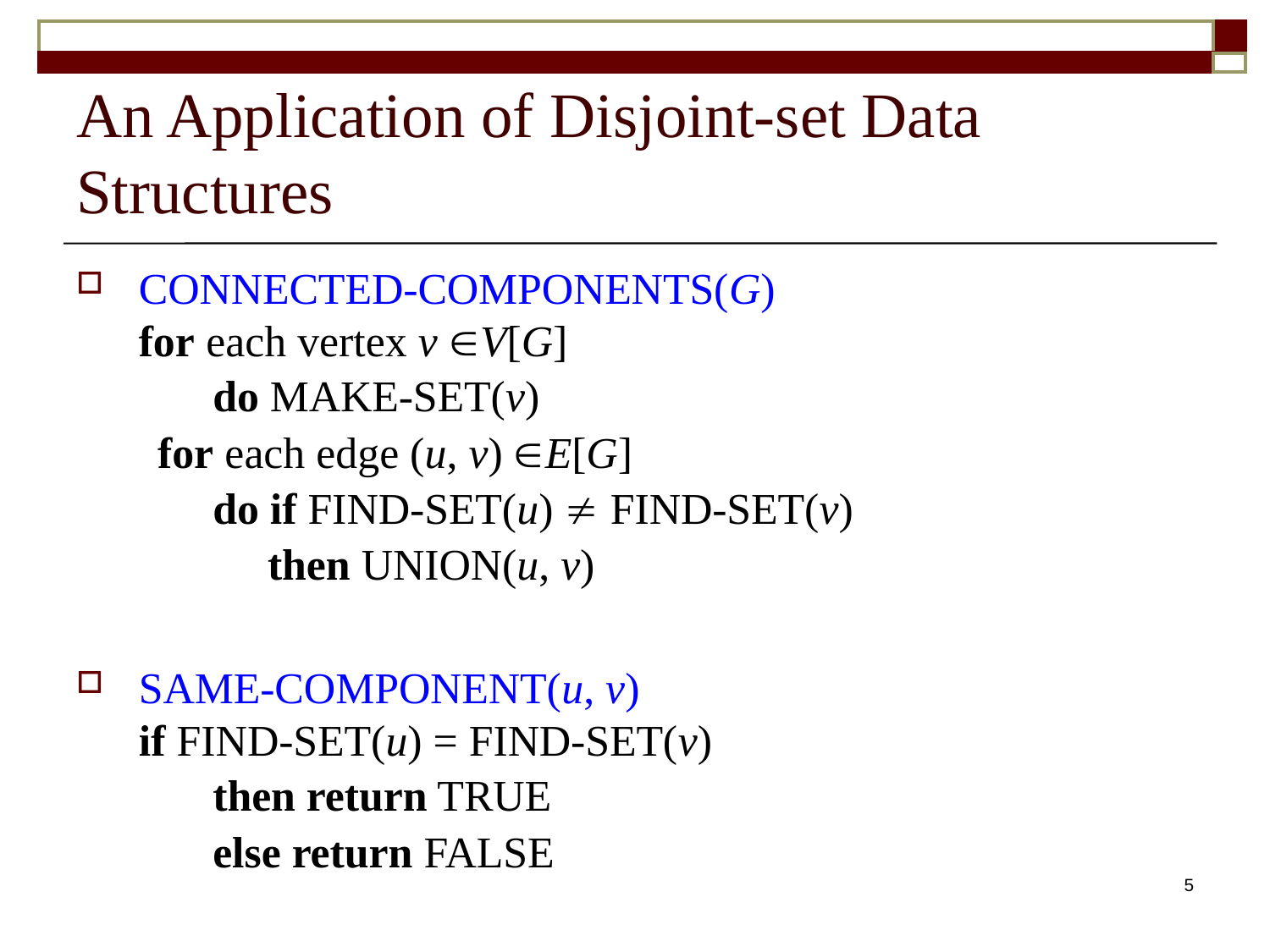

# An Application of Disjoint-set Data Structures
CONNECTED-COMPONENTS(G)
for each vertex v ∈V[G]
	     do MAKE-SET(v)
	for each edge (u, v) ∈E[G]
	     do if FIND-SET(u) ≠ FIND-SET(v)
	          then UNION(u, v)

SAME-COMPONENT(u, v)
if FIND-SET(u) = FIND-SET(v)
	     then return TRUE
	     else return FALSE

5